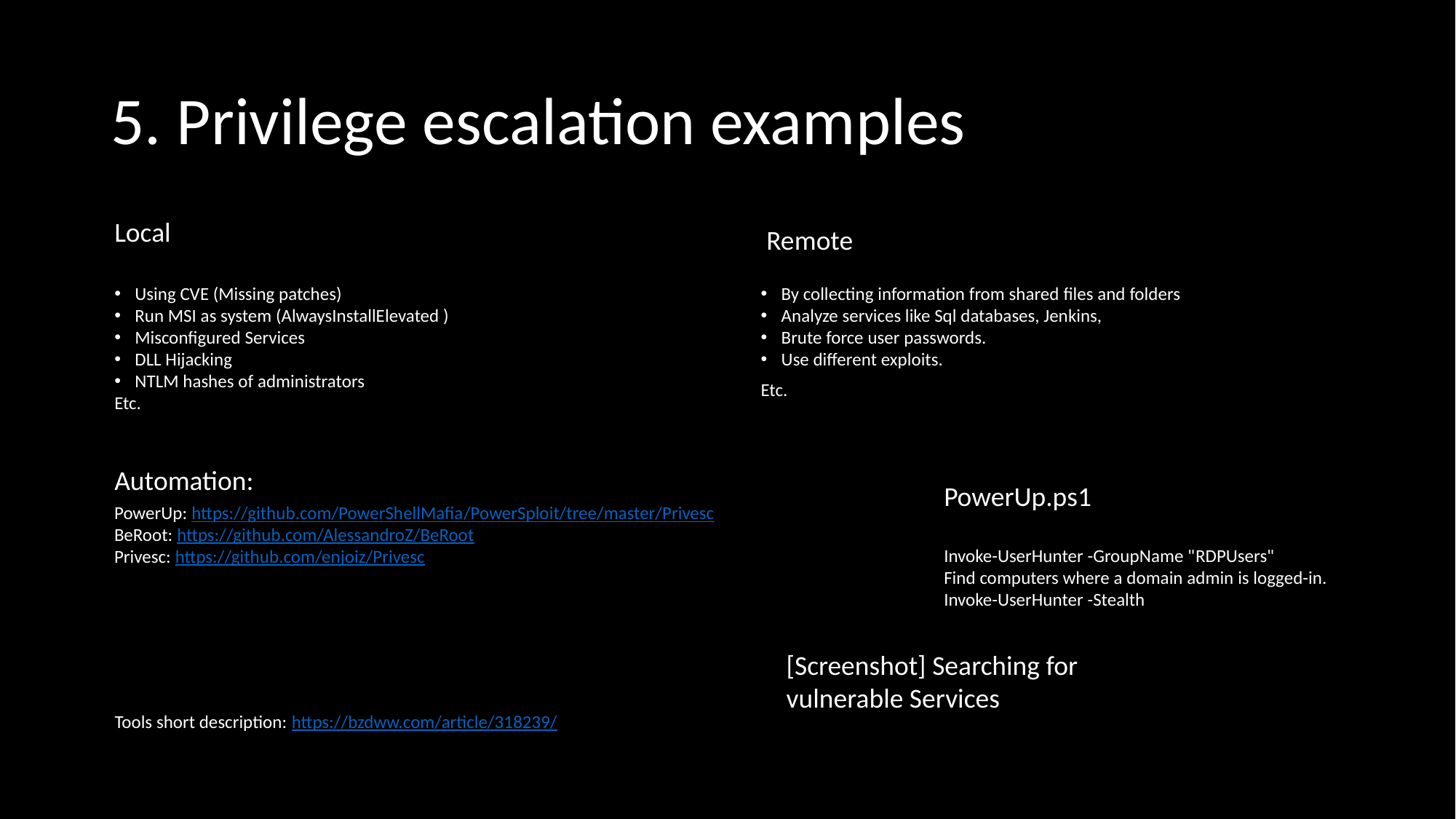

# 5. Privilege escalation examples
Local
Remote
By collecting information from shared files and folders
Analyze services like Sql databases, Jenkins,
Brute force user passwords.
Use different exploits.
Etc.
Using CVE (Missing patches)
Run MSI as system (AlwaysInstallElevated )
Misconfigured Services
DLL Hijacking
NTLM hashes of administrators
Etc.
Automation:
PowerUp.ps1

Invoke-UserHunter -GroupName "RDPUsers"
Find computers where a domain admin is logged-in.
Invoke-UserHunter -Stealth
PowerUp: https://github.com/PowerShellMafia/PowerSploit/tree/master/Privesc
BeRoot: https://github.com/AlessandroZ/BeRoot
Privesc: https://github.com/enjoiz/Privesc
[Screenshot] Searching for vulnerable Services
Tools short description: https://bzdww.com/article/318239/